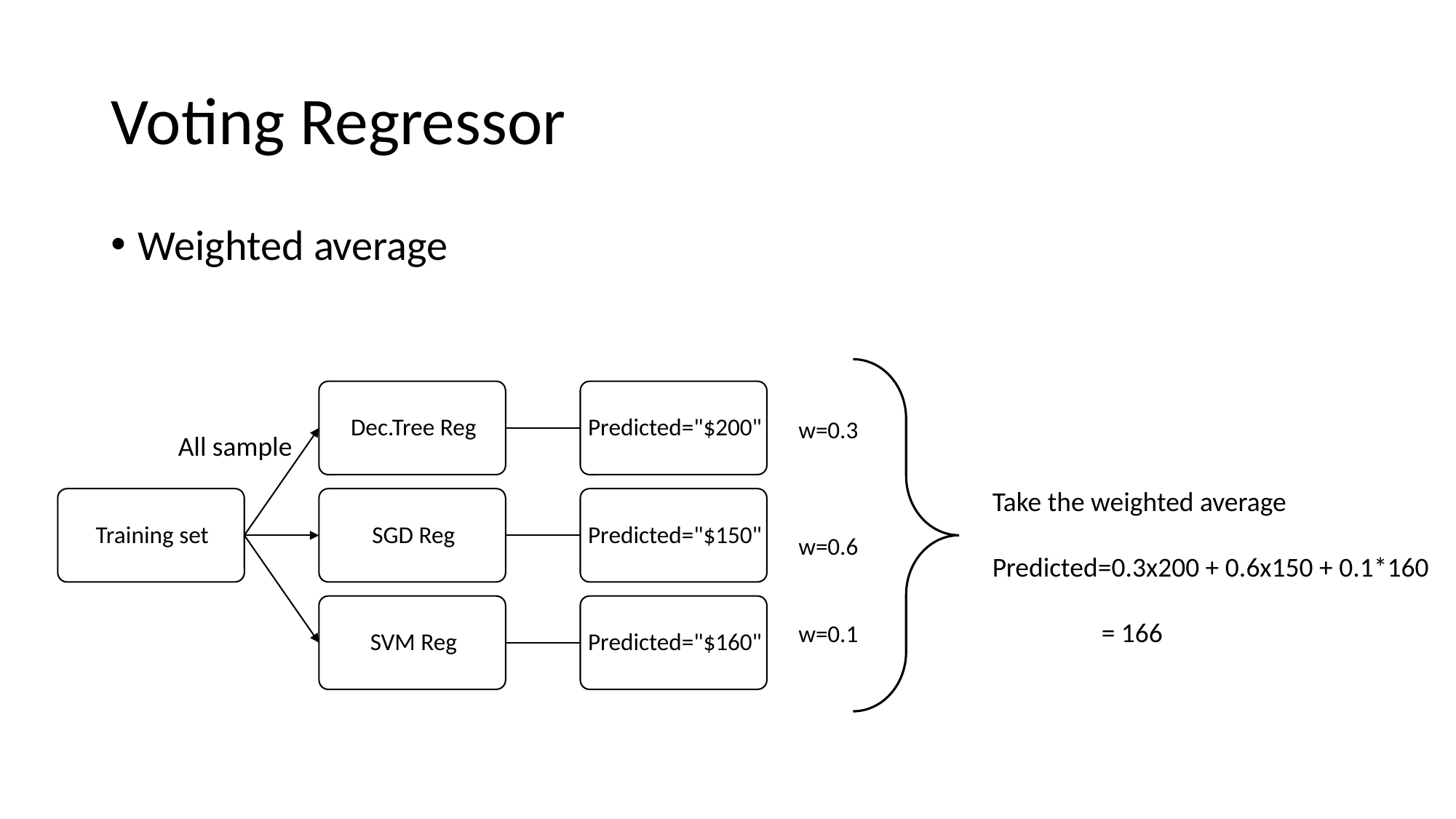

# Voting Regressor
Weighted average
Training set

Dec.Tree Reg

Predicted="$200"

SGD Reg

Predicted="$150"

SVM Reg

Predicted="$160"

w=0.3

w=0.6

w=0.1
All sample
Take the weighted average

Predicted=0.3x200 + 0.6x150 + 0.1*160

	= 166